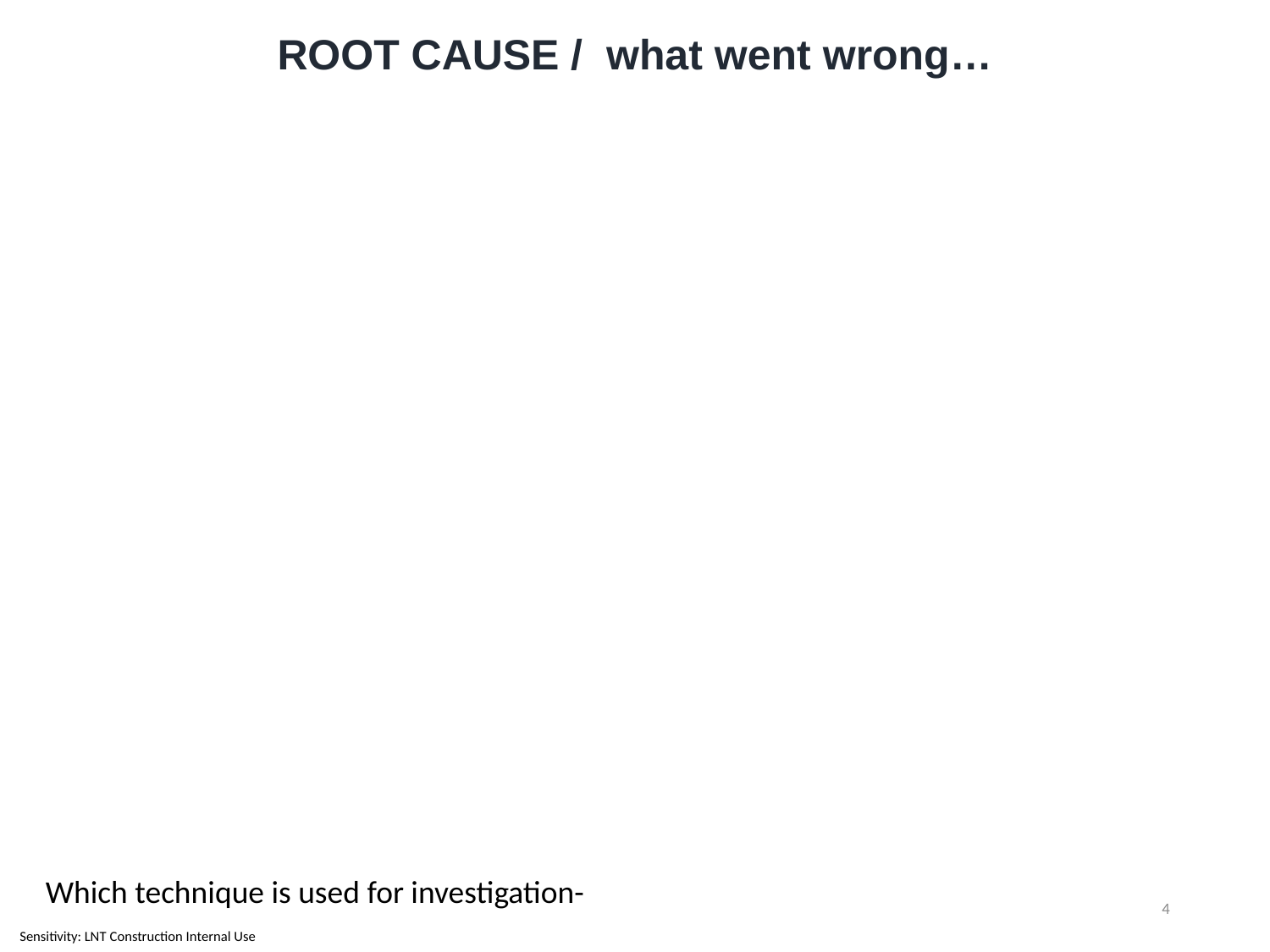

# ROOT CAUSE /  what went wrong…

Which technique is used for investigation-
4